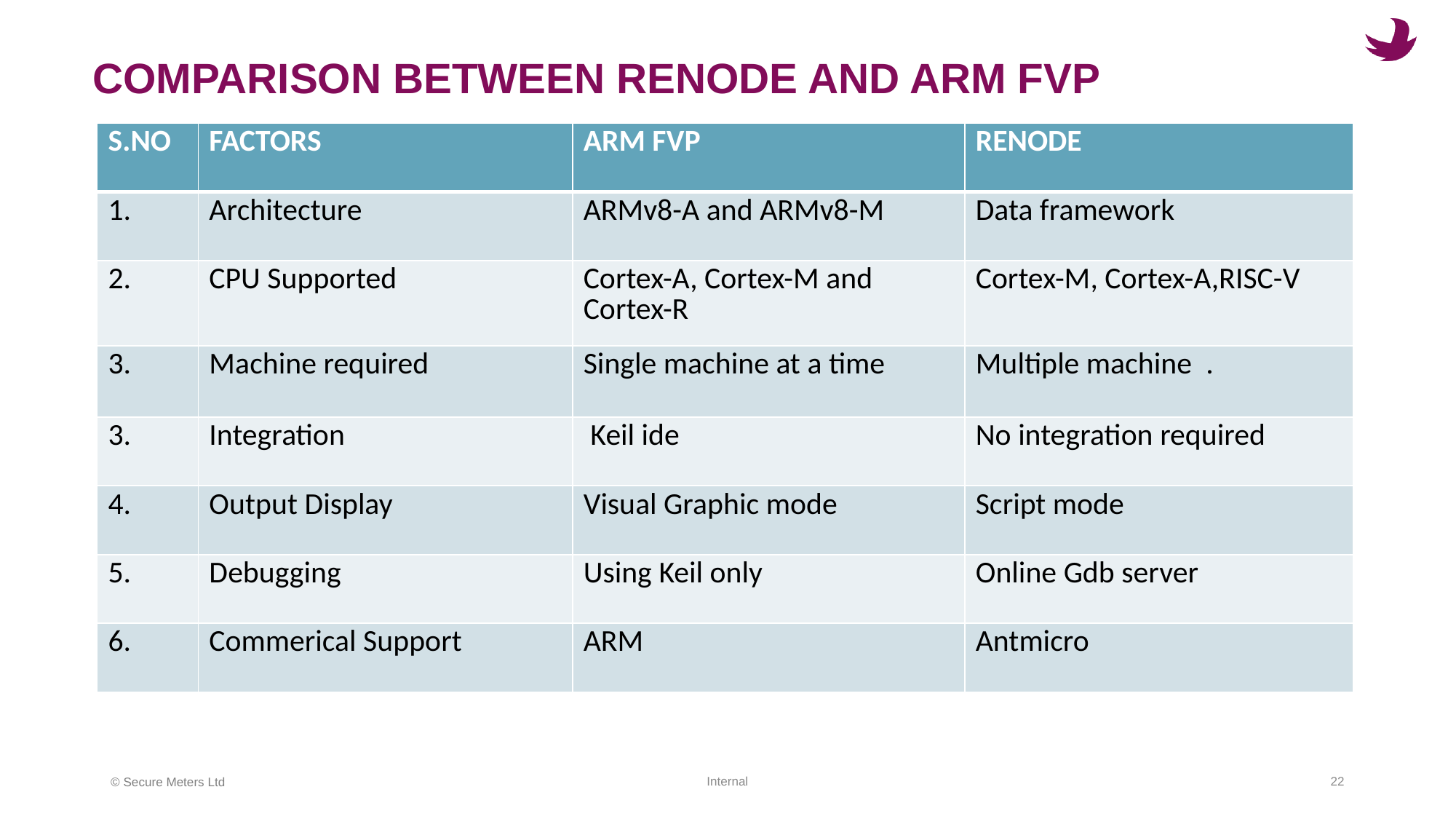

COMPARISON BETWEEN RENODE AND ARM FVP
| S.NO | FACTORS | ARM FVP | RENODE |
| --- | --- | --- | --- |
| 1. | Architecture | ARMv8-A and ARMv8-M | Data framework |
| 2. | CPU Supported | Cortex-A, Cortex-M and  Cortex-R | Cortex-M, Cortex-A,RISC-V |
| 3. | Machine required | Single machine at a time | Multiple machine  . |
| 3. | Integration | Keil ide | No integration required |
| 4. | Output Display | Visual Graphic mode | Script mode |
| 5. | Debugging | Using Keil only | Online Gdb server |
| 6. | Commerical Support | ARM | Antmicro |
Internal
22